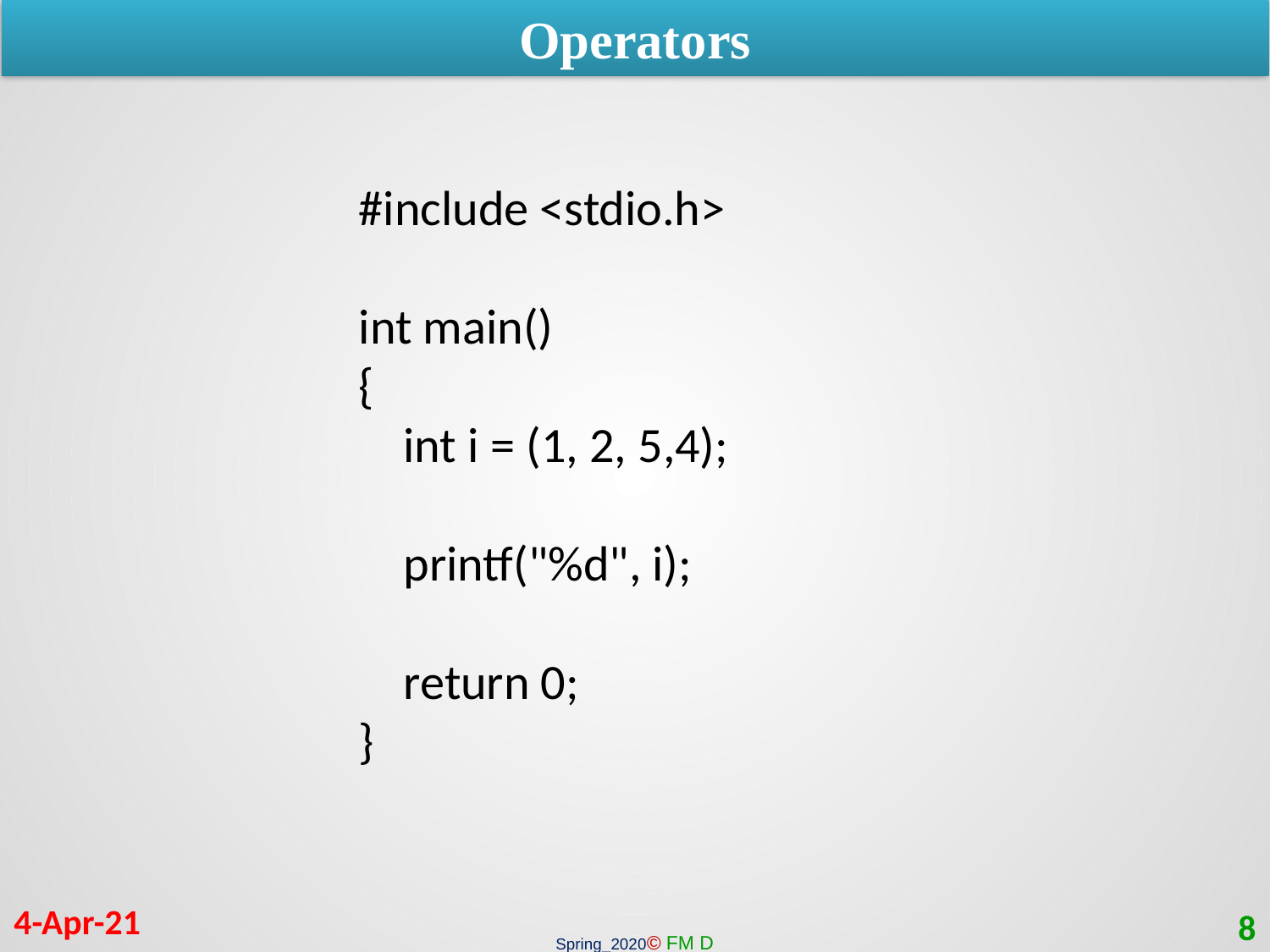

Operators

#include <stdio.h>

int main()
{
    int i = (1, 2, 5,4);

    printf("%d", i);

    return 0;
}
4-Apr-21
8